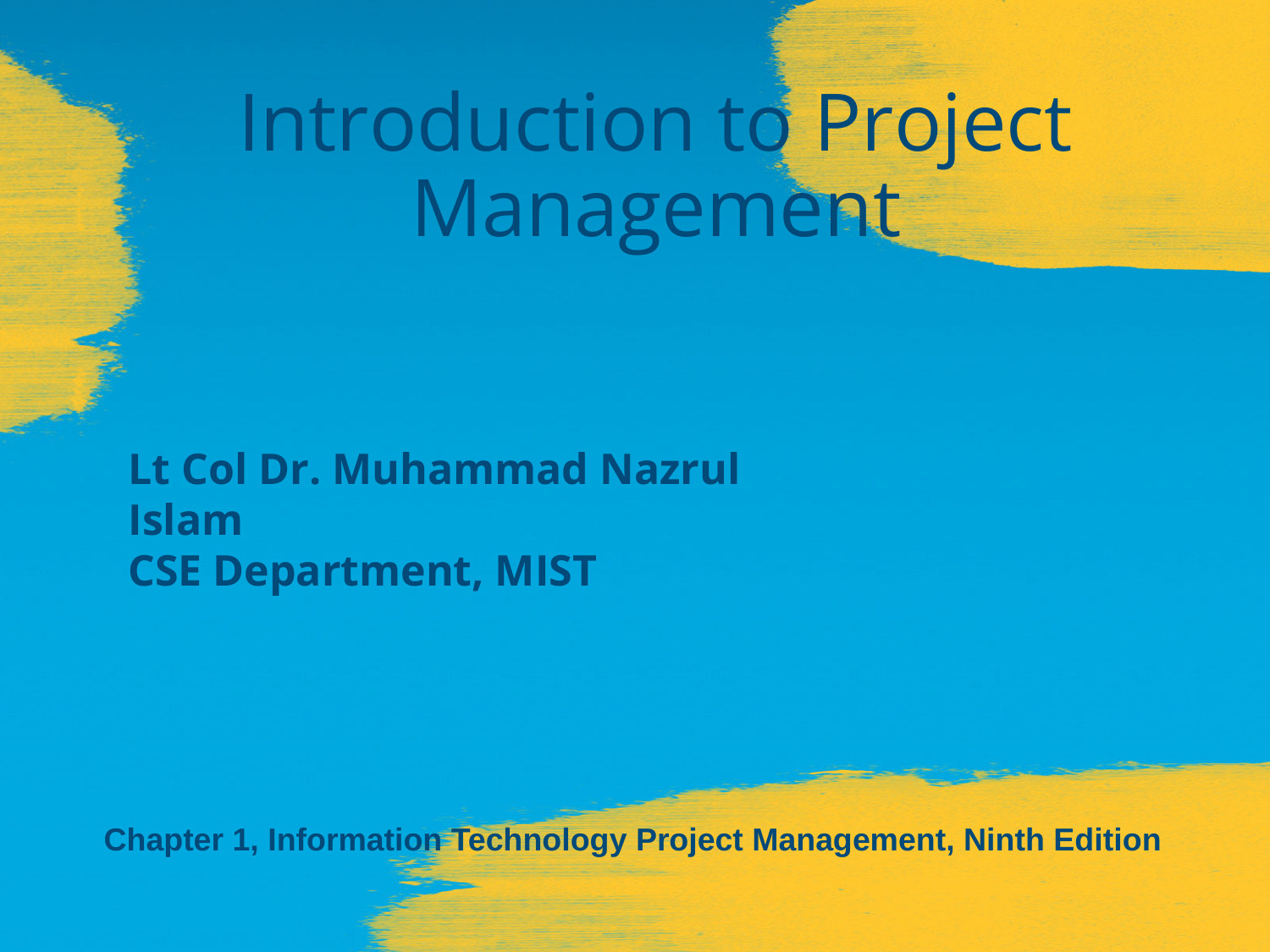

1
# Introduction to Project Management
Lt Col Dr. Muhammad Nazrul Islam
CSE Department, MIST
Chapter 1, Information Technology Project Management, Ninth Edition